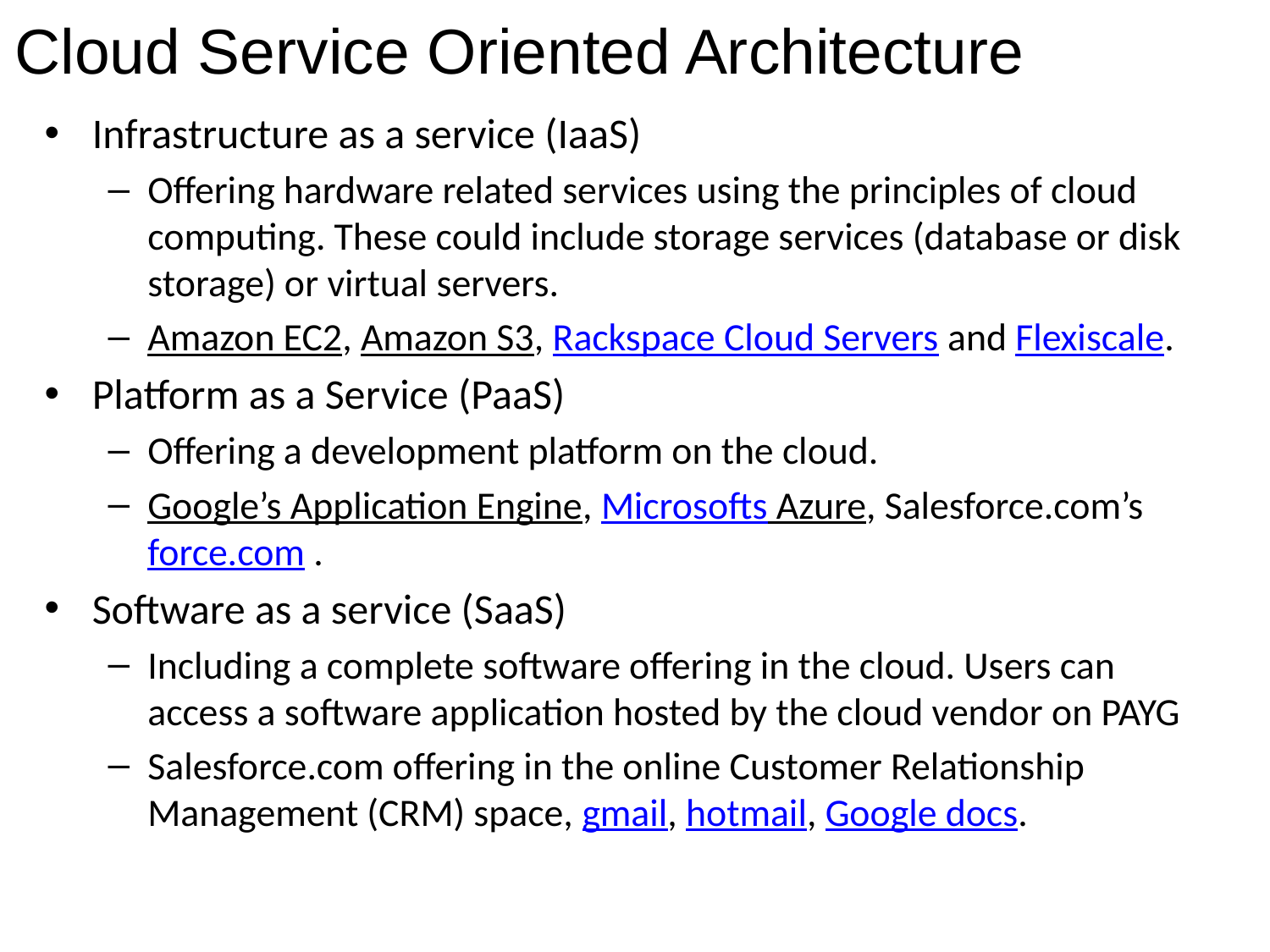

# Cloud Service Oriented Architecture
Infrastructure as a service (IaaS)
Offering hardware related services using the principles of cloud computing. These could include storage services (database or disk storage) or virtual servers.
Amazon EC2, Amazon S3, Rackspace Cloud Servers and Flexiscale.
Platform as a Service (PaaS)
Offering a development platform on the cloud.
Google’s Application Engine, Microsofts Azure, Salesforce.com’s force.com .
Software as a service (SaaS)
Including a complete software offering in the cloud. Users can access a software application hosted by the cloud vendor on PAYG
Salesforce.com offering in the online Customer Relationship Management (CRM) space, gmail, hotmail, Google docs.